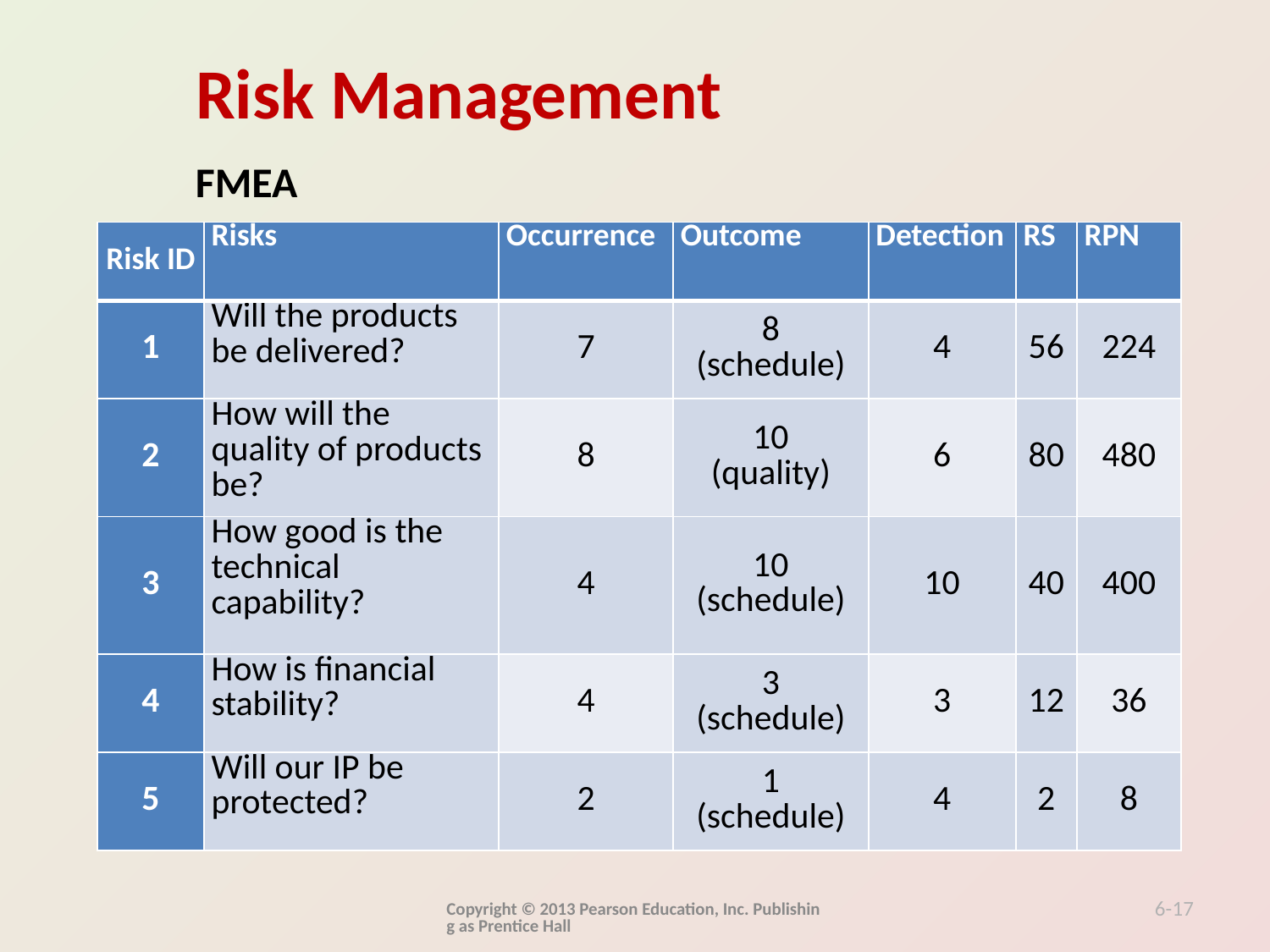

FMEA
| Risk ID | Risks | Occurrence | Outcome | Detection | RS | RPN |
| --- | --- | --- | --- | --- | --- | --- |
| 1 | Will the products be delivered? | 7 | 8 (schedule) | 4 | 56 | 224 |
| 2 | How will the quality of products be? | 8 | 10 (quality) | 6 | 80 | 480 |
| 3 | How good is the technical capability? | 4 | 10 (schedule) | 10 | 40 | 400 |
| 4 | How is financial stability? | 4 | 3 (schedule) | 3 | 12 | 36 |
| 5 | Will our IP be protected? | 2 | 1 (schedule) | 4 | 2 | 8 |
Copyright © 2013 Pearson Education, Inc. Publishing as Prentice Hall
6-17